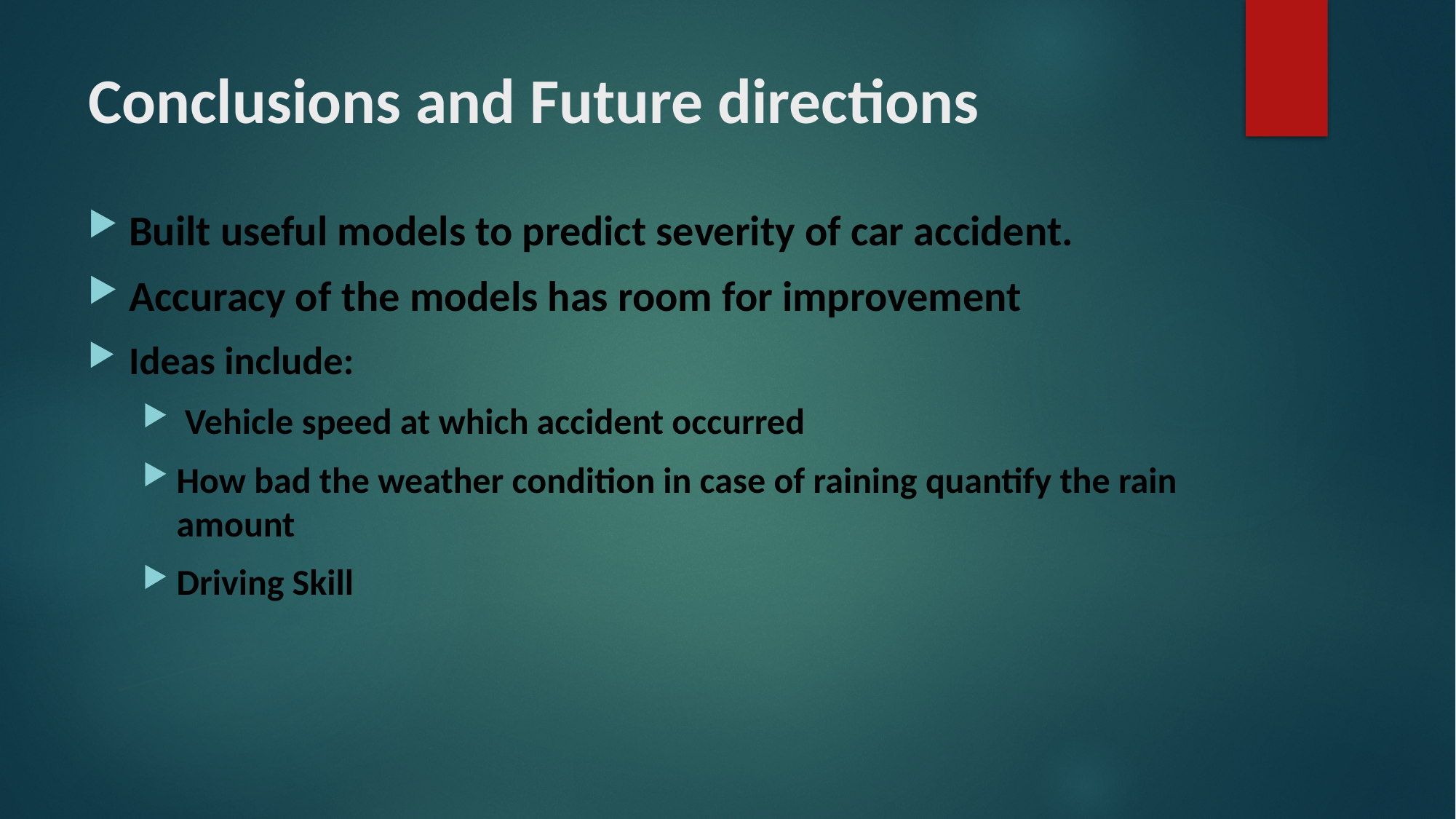

# Conclusions and Future directions
Built useful models to predict severity of car accident.
Accuracy of the models has room for improvement
Ideas include:
 Vehicle speed at which accident occurred
How bad the weather condition in case of raining quantify the rain amount
Driving Skill